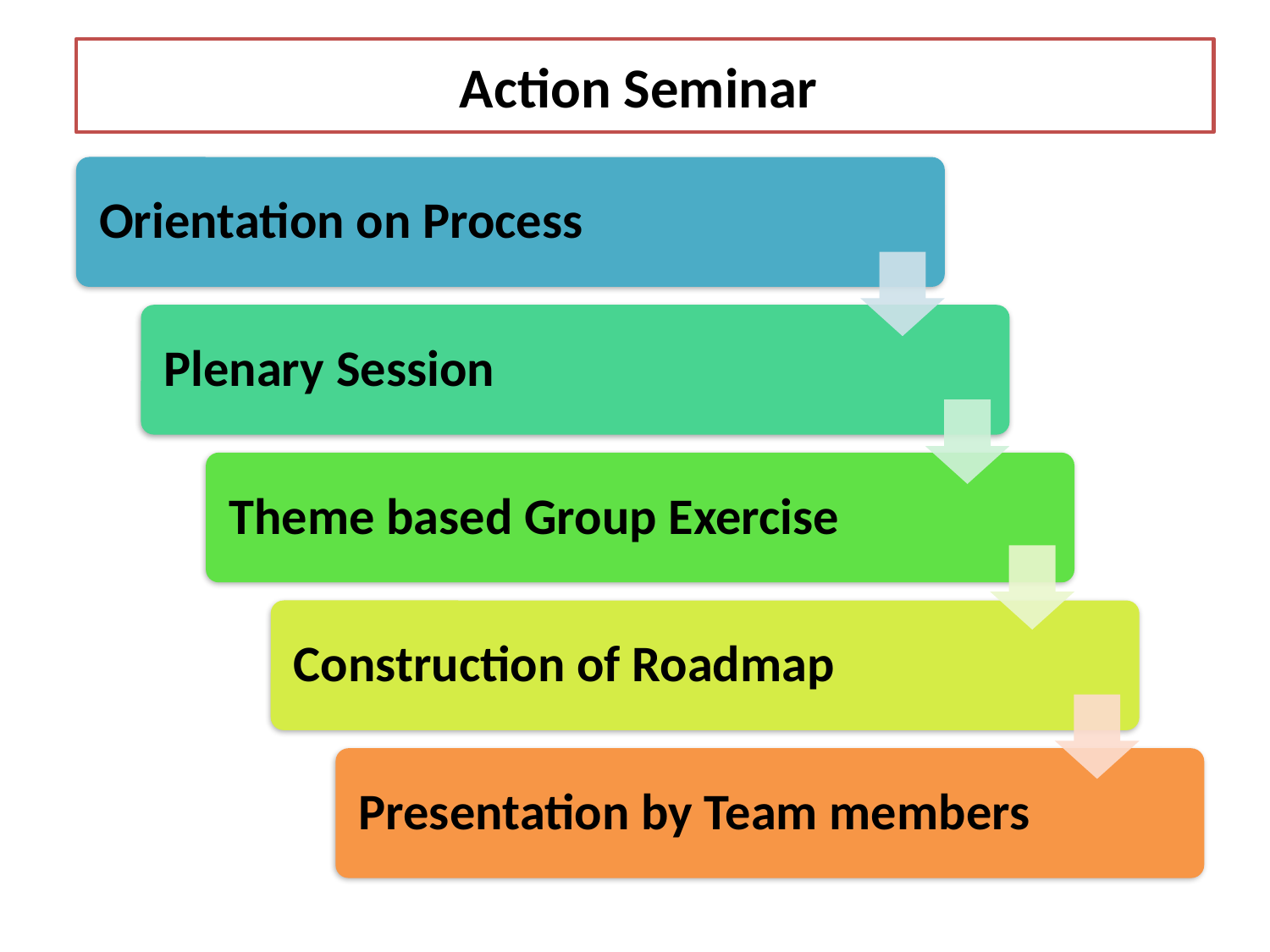

# Action Seminar
Orientation on Process
Plenary Session
Theme based Group Exercise
Construction of Roadmap
Presentation by Team members